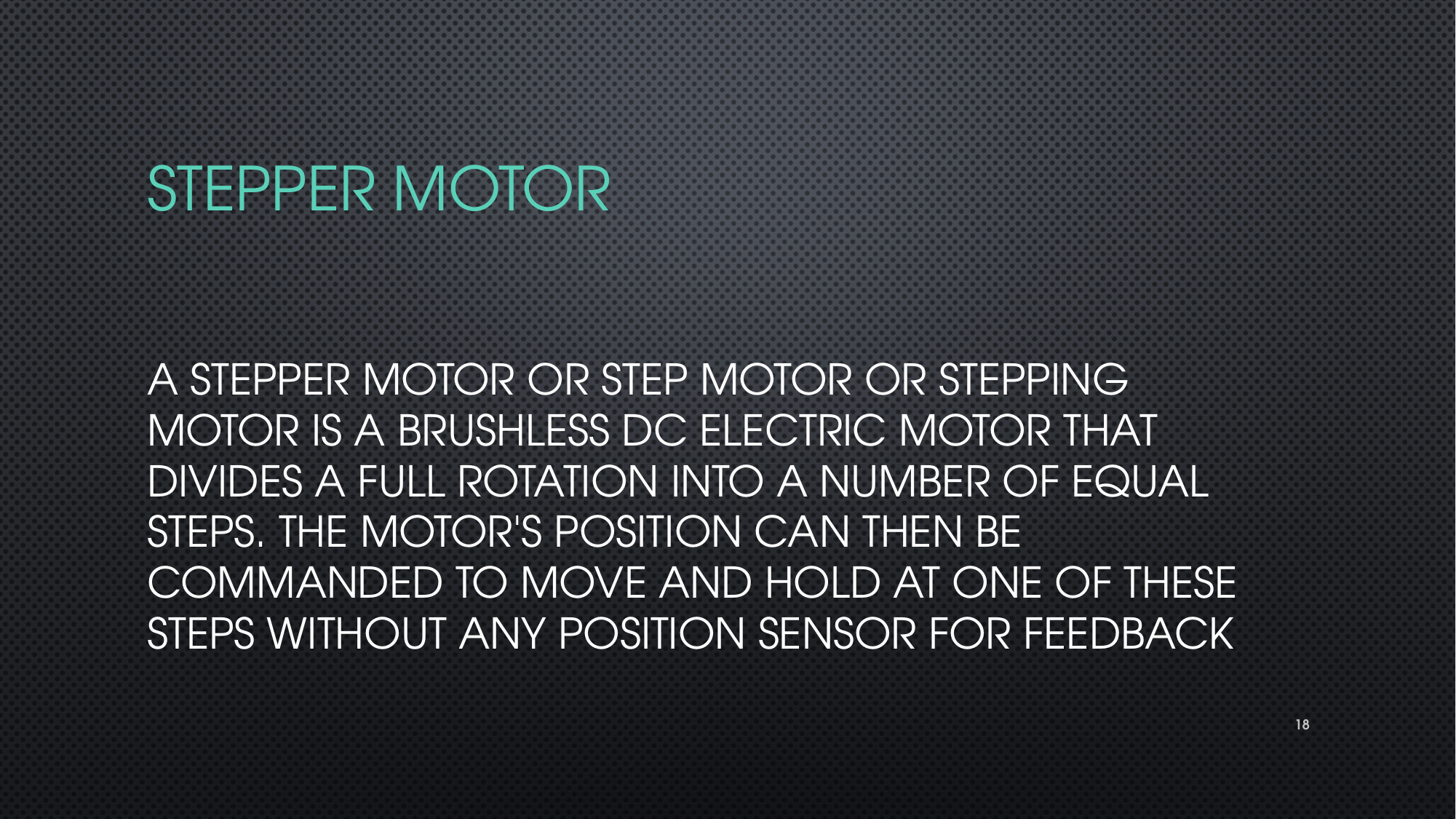

# Stepper motor
A Stepper motor or step motor or stepping motor is a Brushless DC electric motor that divides a full rotation into a number of equal steps. The motor's position can then be commanded to move and hold at one of these steps without any position sensor for feedback
18